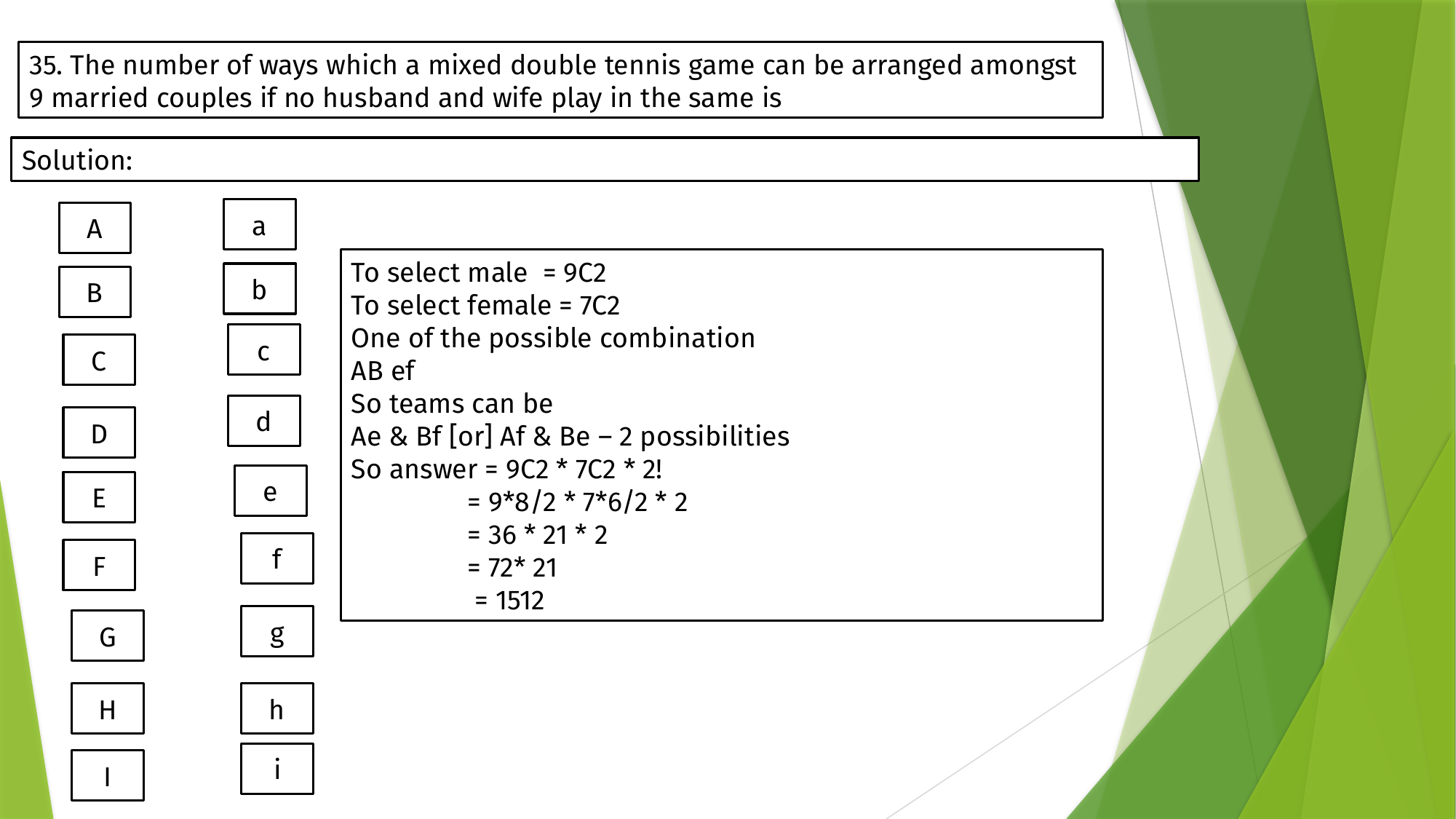

35. The number of ways which a mixed double tennis game can be arranged amongst 9 married couples if no husband and wife play in the same is
Solution:
a
A
To select male  = 9C2
To select female = 7C2
One of the possible combination
AB ef
So teams can be
Ae & Bf [or] Af & Be – 2 possibilities
So answer = 9C2 * 7C2 * 2!
                = 9*8/2 * 7*6/2 * 2
                = 36 * 21 * 2
                = 72* 21
                 = 1512
b
B
c
C
d
D
e
E
f
F
g
G
H
h
i
I